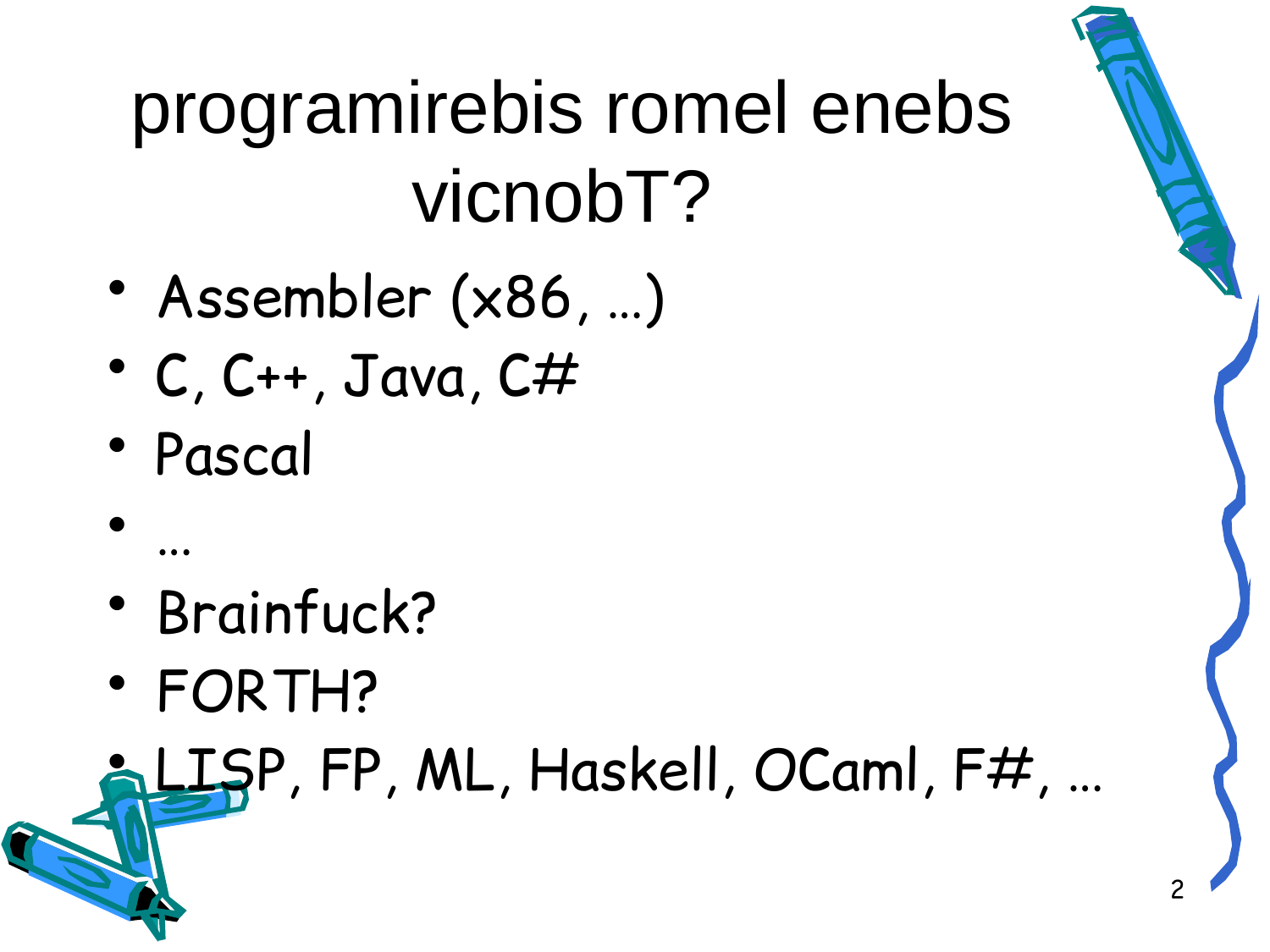

# programirebis romel enebs vicnobT?
Assembler (x86, …)
C, C++, Java, C#
Pascal
…
Brainfuck?
FORTH?
LISP, FP, ML, Haskell, OCaml, F#, …
2